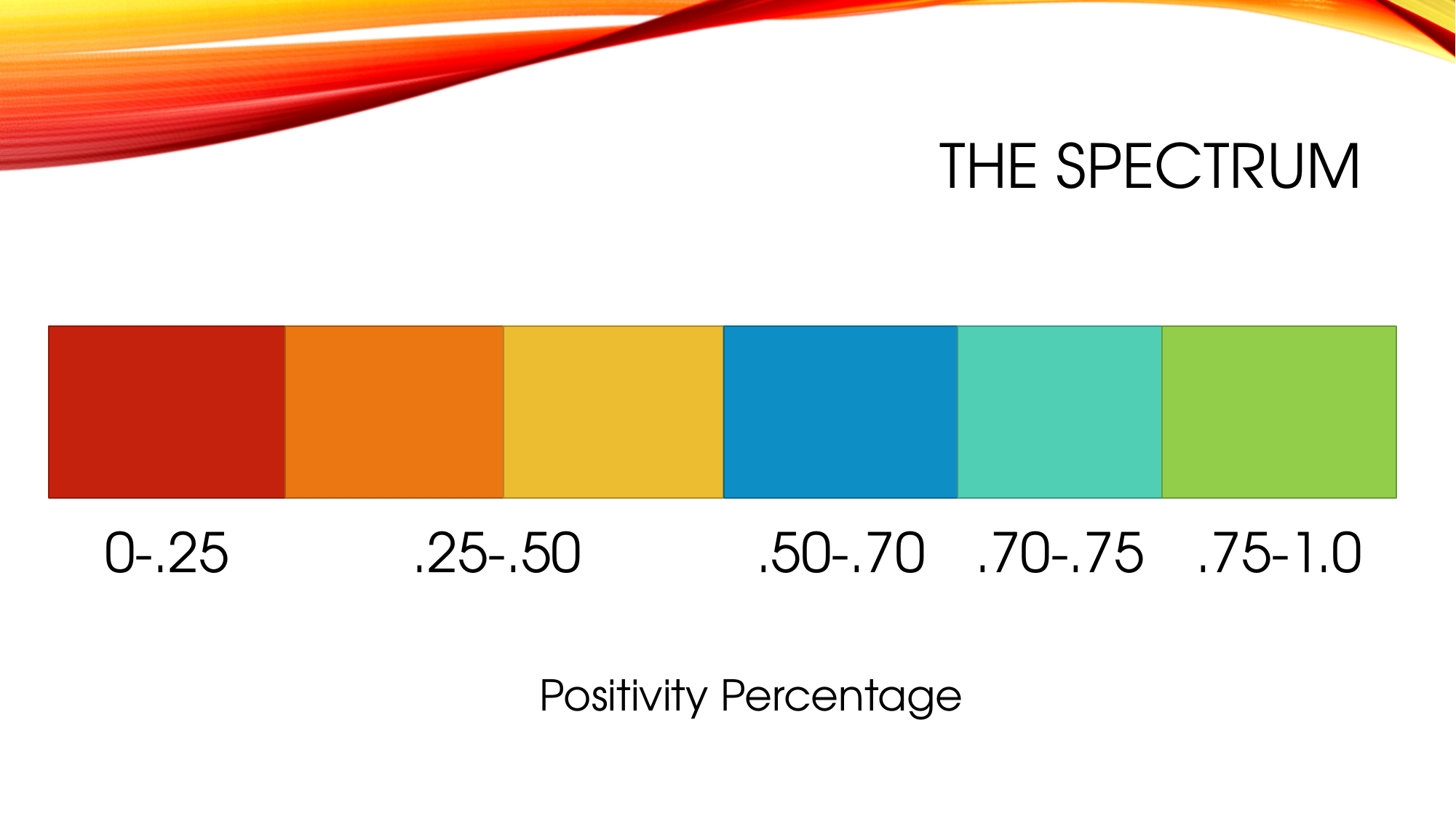

# The Spectrum

.70-.75
.75-1.0
.25-.50
.50-.70
0-.25
Positivity Percentage